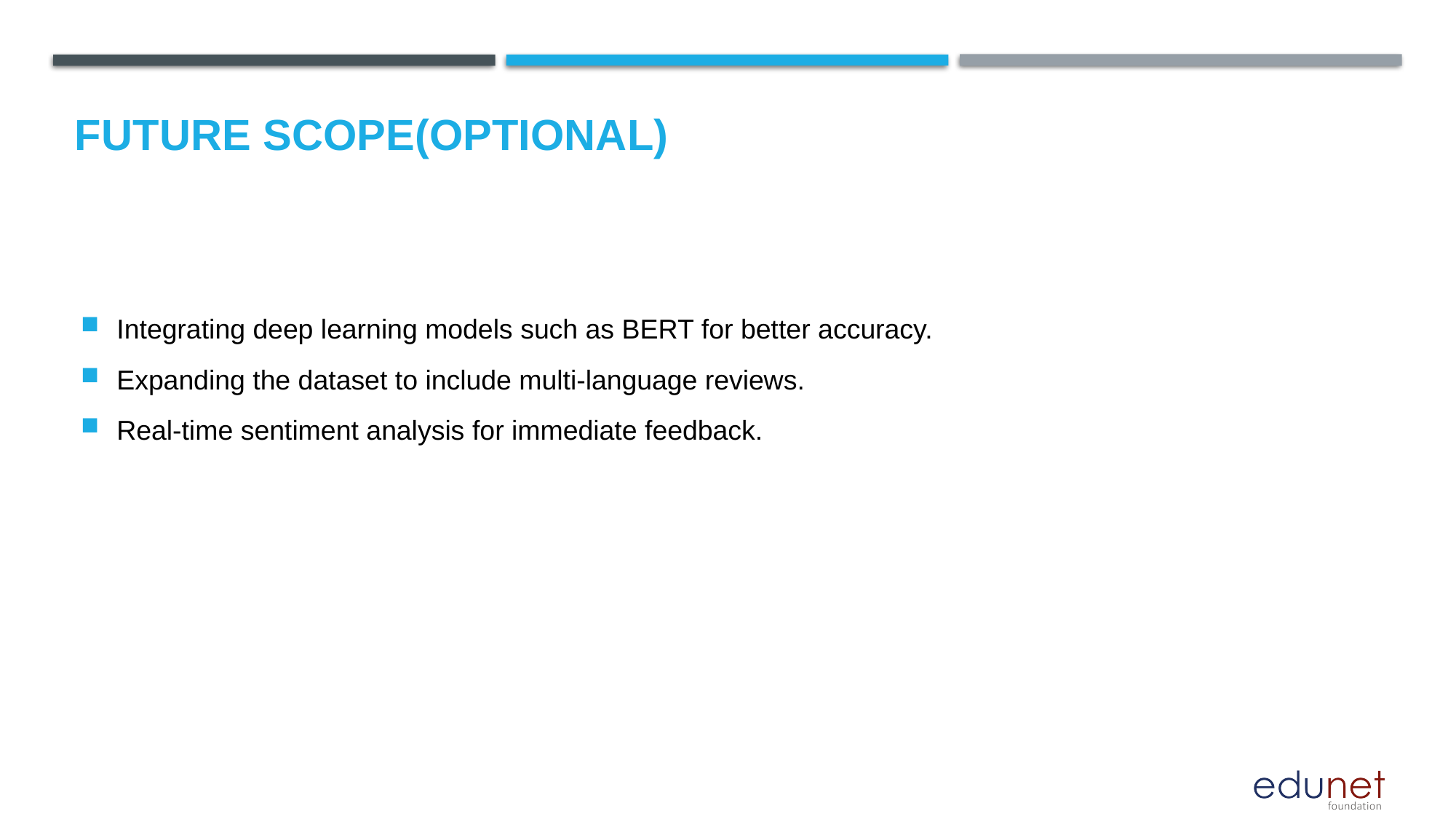

Future scope(optional)

Integrating deep learning models such as BERT for better accuracy.
Expanding the dataset to include multi-language reviews.
Real-time sentiment analysis for immediate feedback.